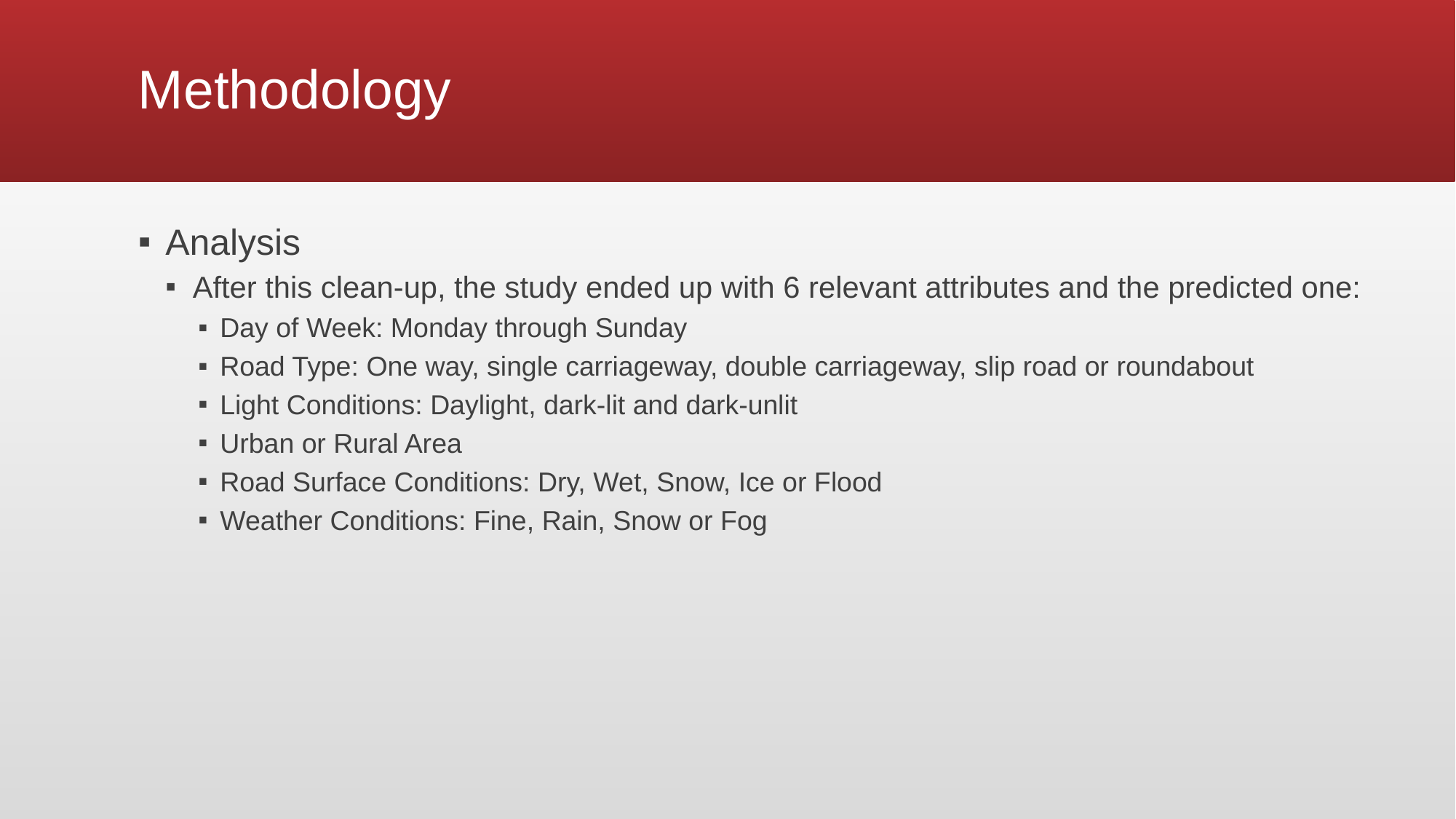

# Methodology
Analysis
After this clean-up, the study ended up with 6 relevant attributes and the predicted one:
Day of Week: Monday through Sunday
Road Type: One way, single carriageway, double carriageway, slip road or roundabout
Light Conditions: Daylight, dark-lit and dark-unlit
Urban or Rural Area
Road Surface Conditions: Dry, Wet, Snow, Ice or Flood
Weather Conditions: Fine, Rain, Snow or Fog